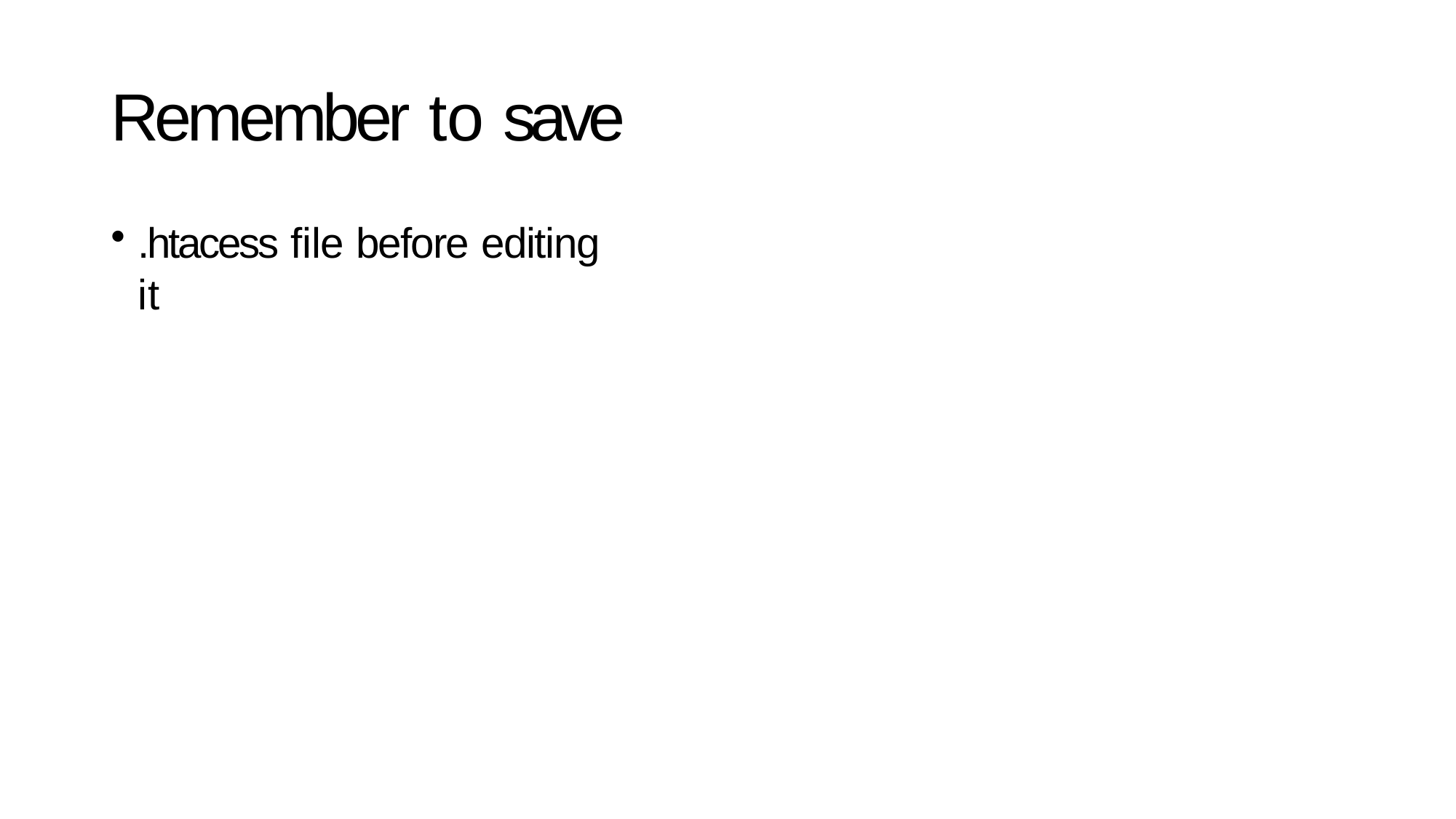

# Remember to save
.htacess file before editing it